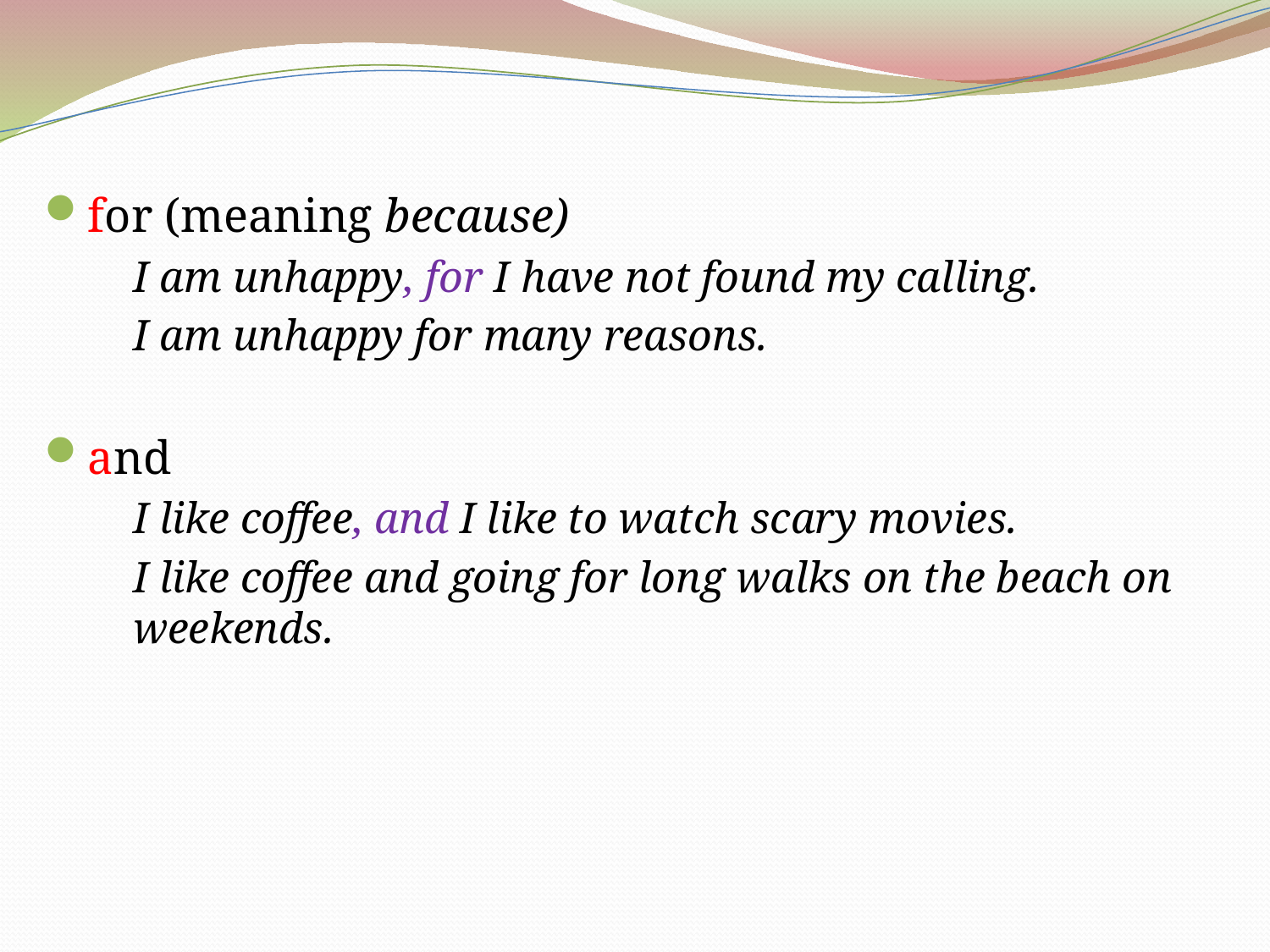

#
for (meaning because)
	I am unhappy, for I have not found my calling.
	I am unhappy for many reasons.

and
	I like coffee, and I like to watch scary movies.
	I like coffee and going for long walks on the beach on weekends.